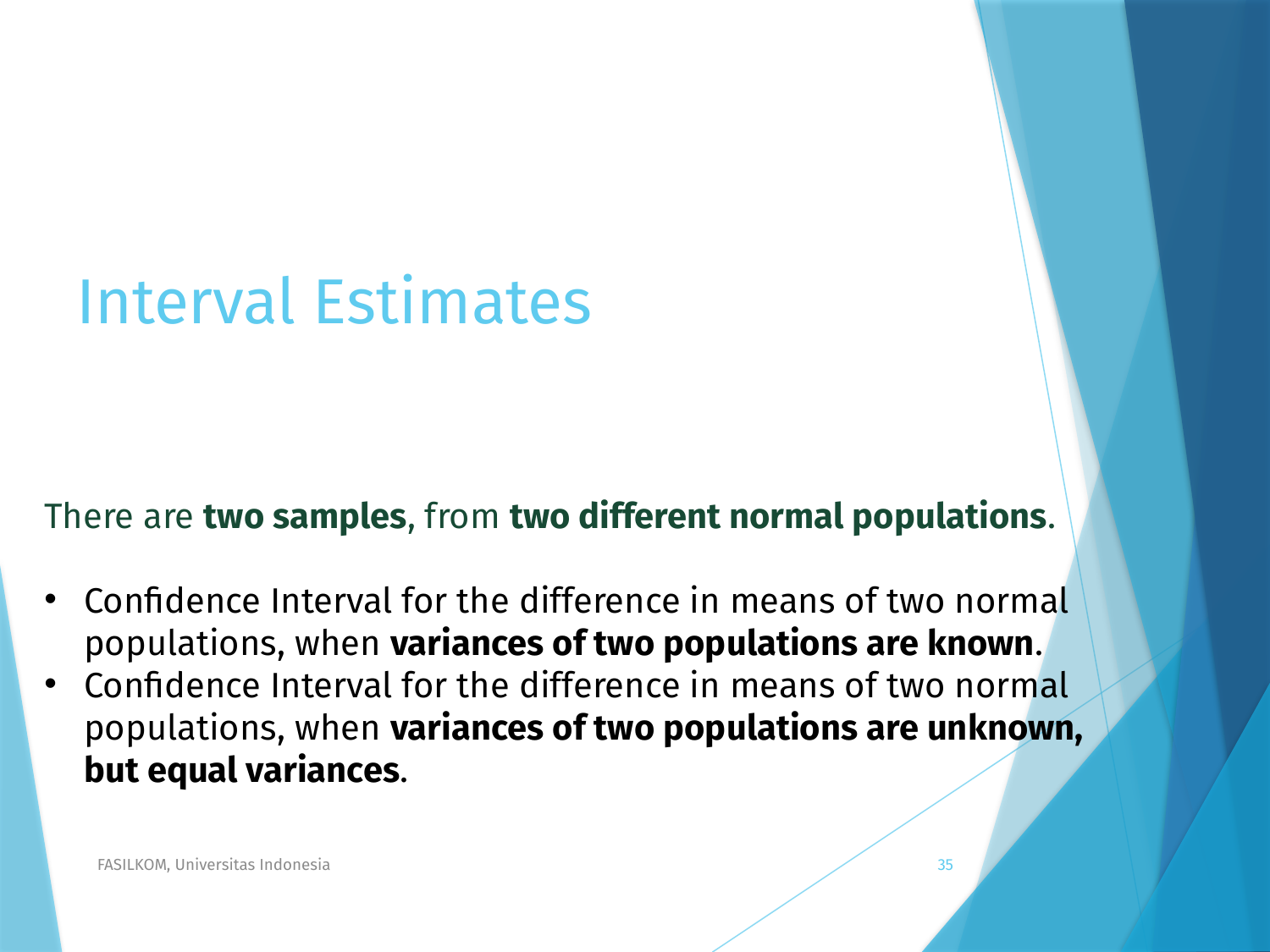

# Interval Estimates
There are two samples, from two different normal populations.

Confidence Interval for the difference in means of two normal populations, when variances of two populations are known.
Confidence Interval for the difference in means of two normal populations, when variances of two populations are unknown, but equal variances.
FASILKOM, Universitas Indonesia
35